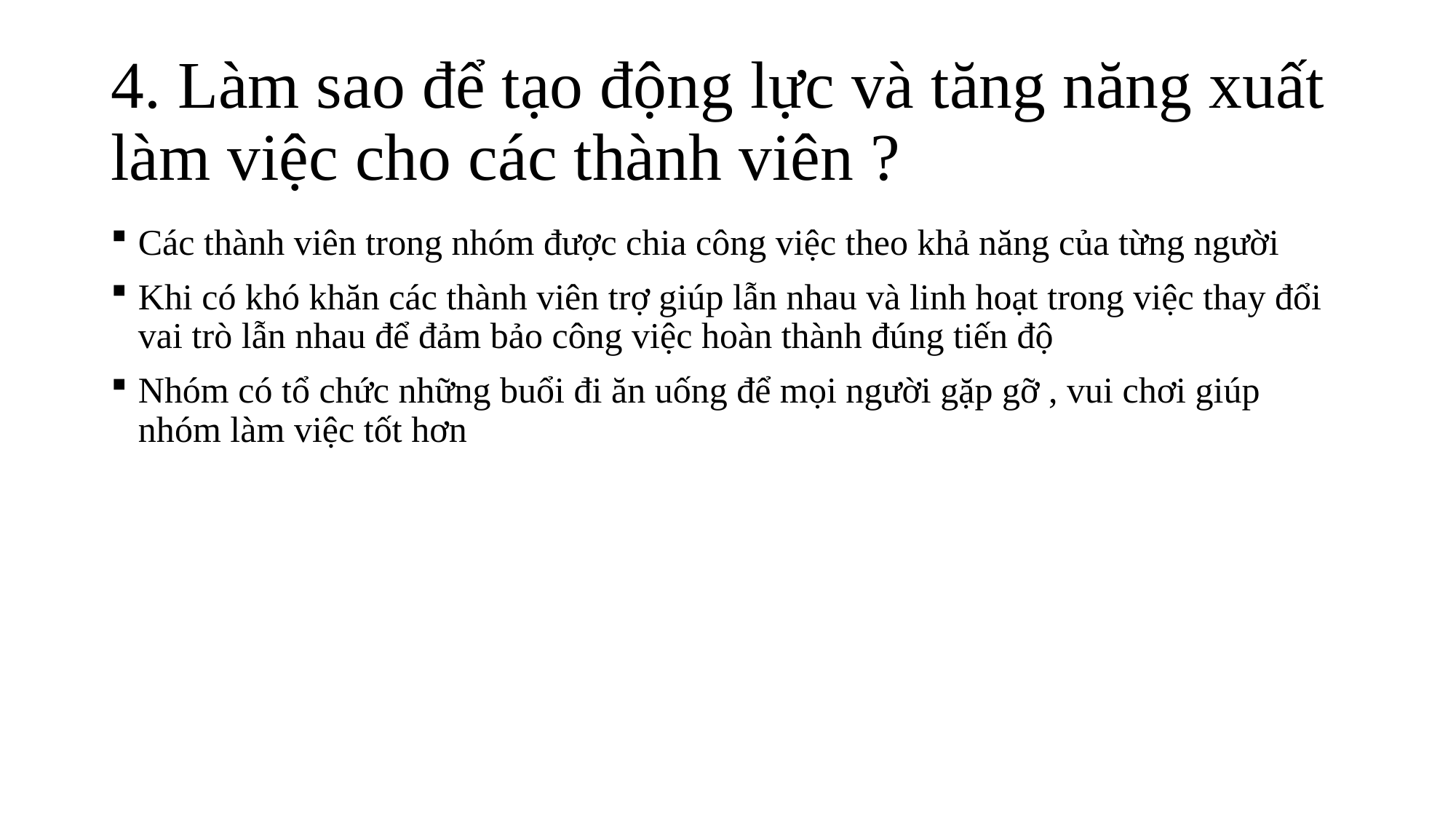

# 4. Làm sao để tạo động lực và tăng năng xuất làm việc cho các thành viên ?
Các thành viên trong nhóm được chia công việc theo khả năng của từng người
Khi có khó khăn các thành viên trợ giúp lẫn nhau và linh hoạt trong việc thay đổi vai trò lẫn nhau để đảm bảo công việc hoàn thành đúng tiến độ
Nhóm có tổ chức những buổi đi ăn uống để mọi người gặp gỡ , vui chơi giúp nhóm làm việc tốt hơn